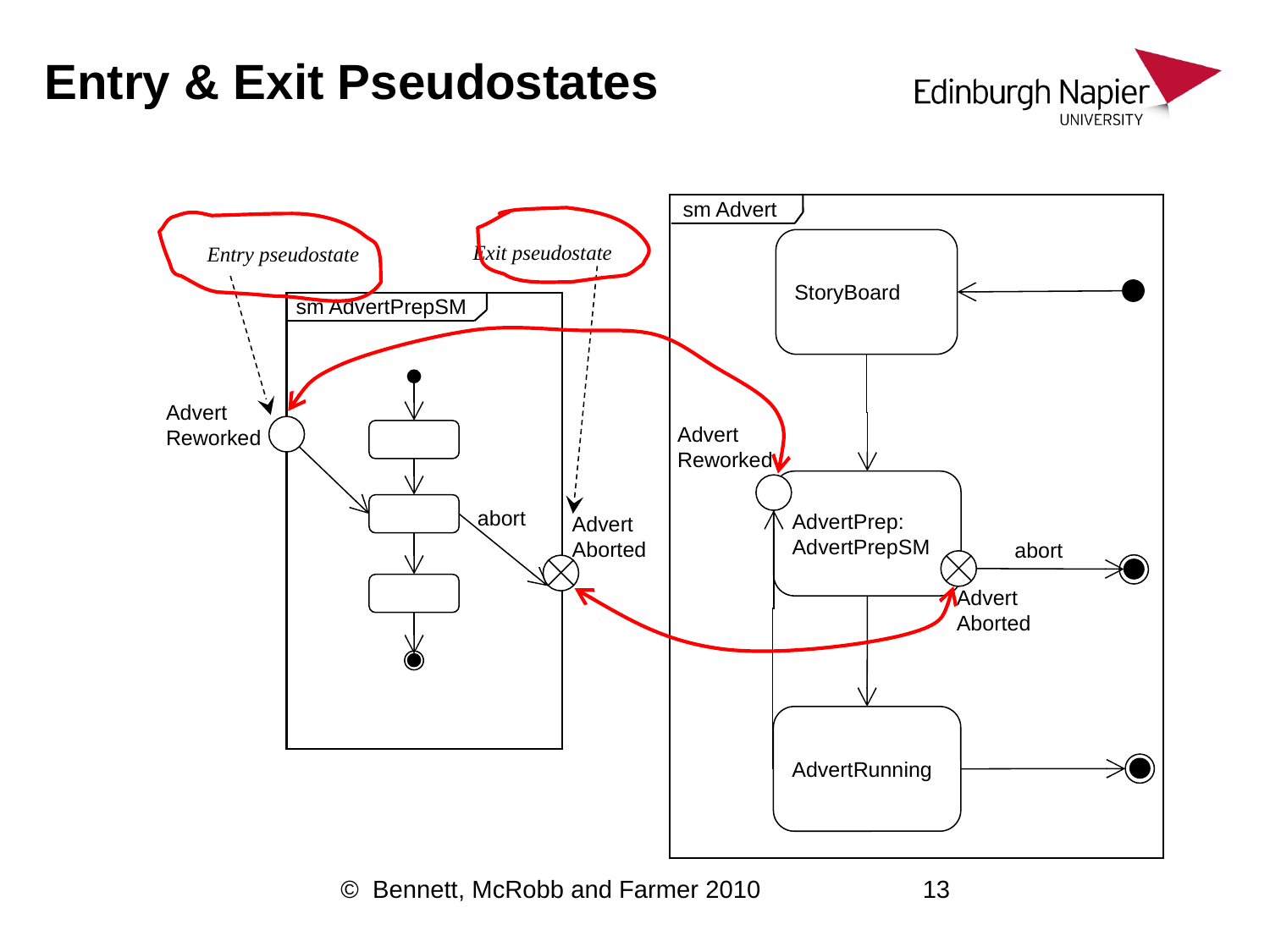

# Entry & Exit Pseudostates

sm Advert

StoryBoard
Entry pseudostate
Exit pseudostate

sm AdvertPrepSM

Advert
Reworked
Advert
Reworked

AdvertPrep:
AdvertPrepSM

abort
Advert
Aborted
abort

Advert
Aborted
AdvertRunning

©  Bennett, McRobb and Farmer 2010
13